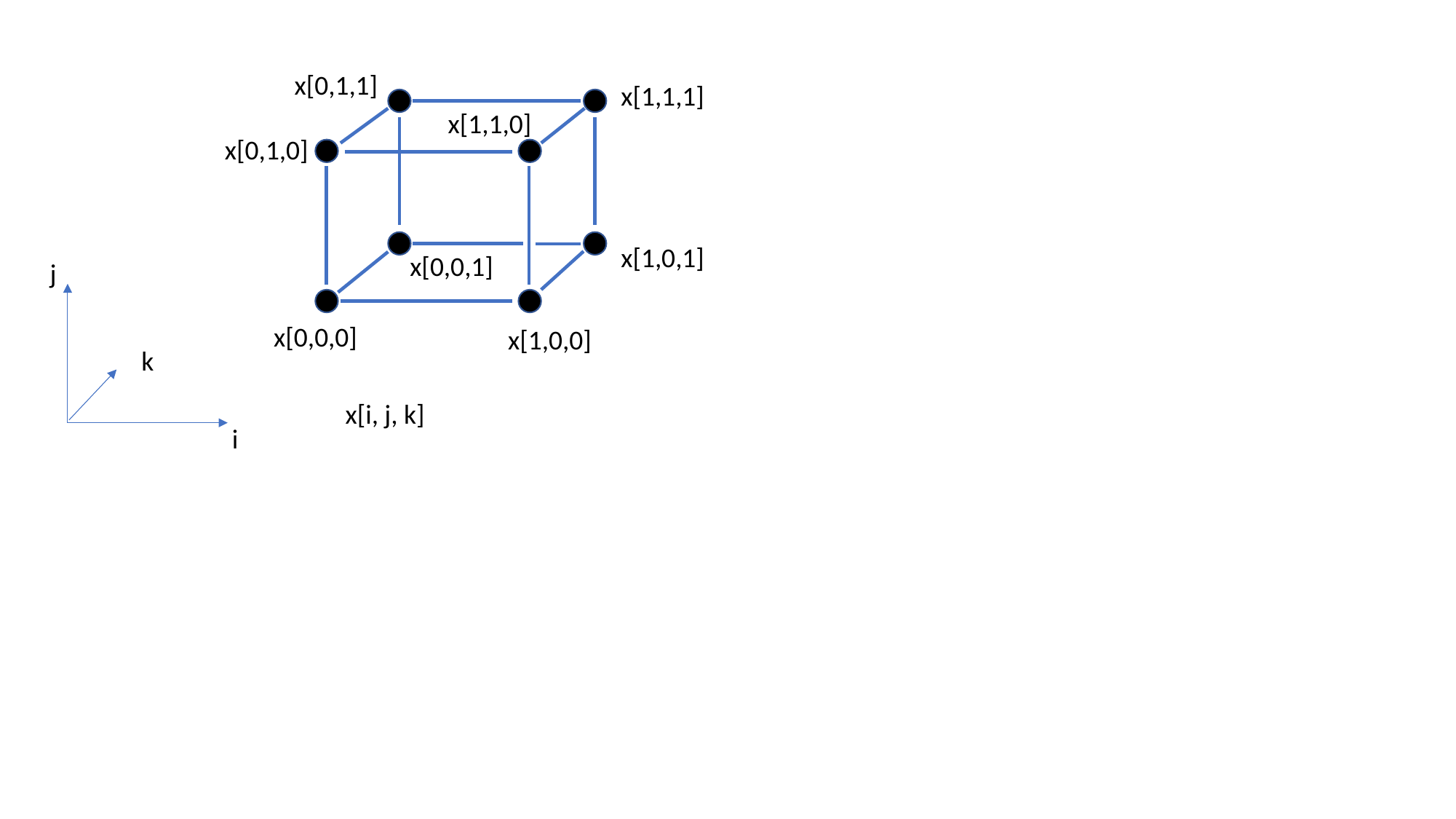

x[0,1,1]
x[1,1,1]

x[1,1,0]
x[0,1,0]

x[1,0,1]
x[0,0,1]
j

x[0,0,0]
x[1,0,0]
k
x[i, j, k]
i